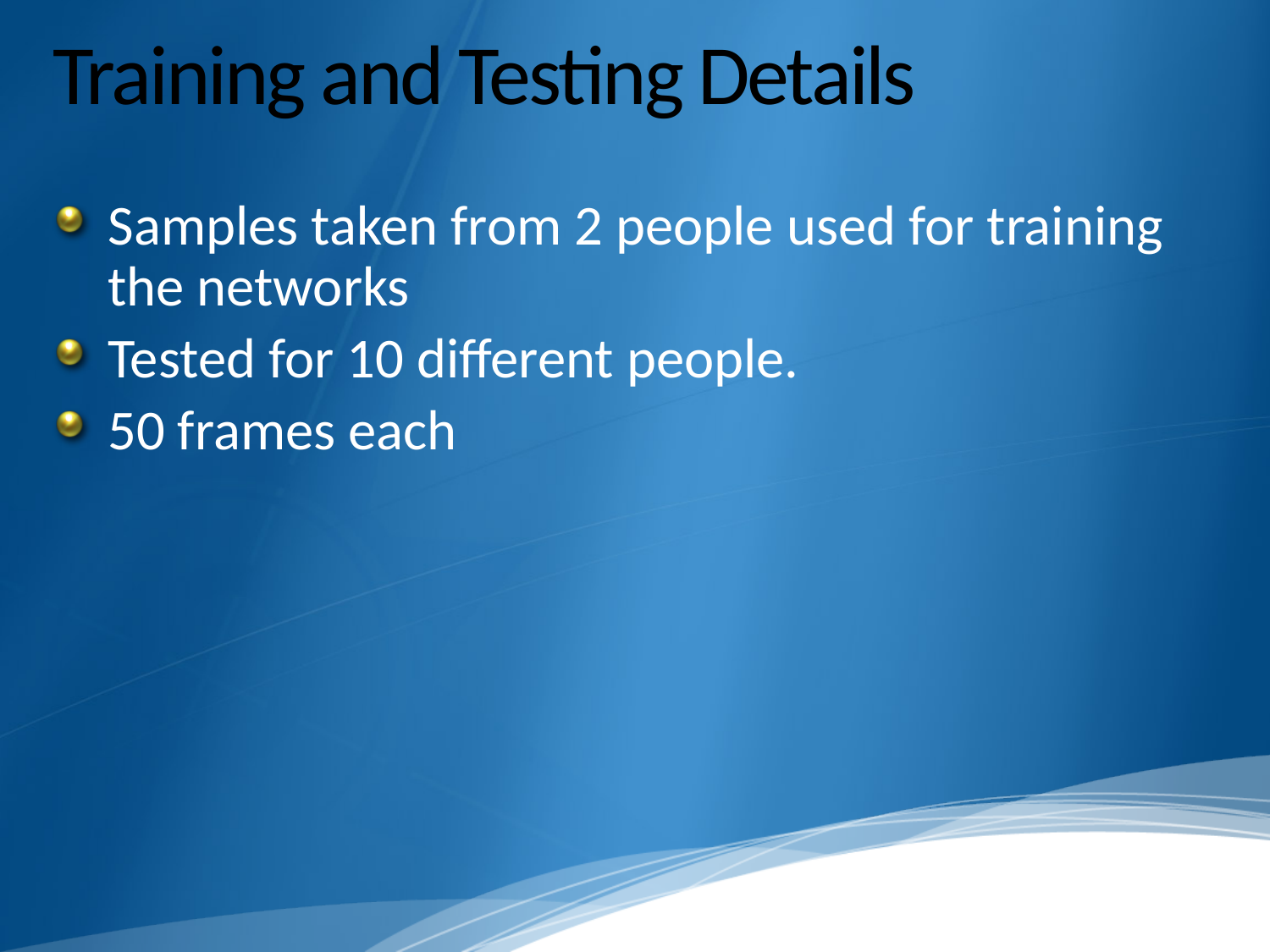

# Training and Testing Details
Samples taken from 2 people used for training the networks
Tested for 10 different people.
50 frames each